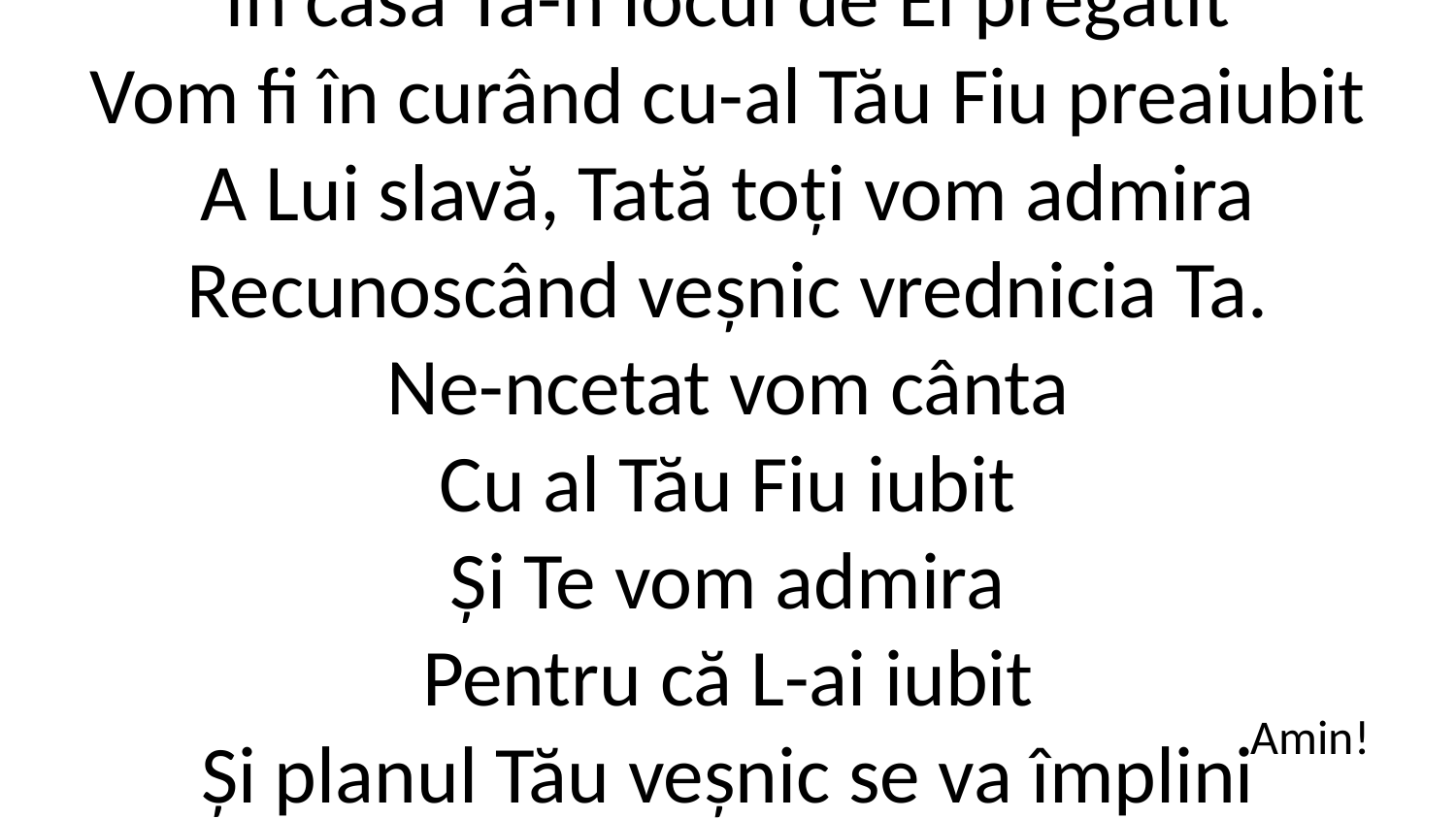

În casa Ta-n locul de El pregătit
Vom fi în curând cu-al Tău Fiu preaiubit
A Lui slavă, Tată toți vom admira
Recunoscând veșnic vrednicia Ta.
Ne-ncetat vom cânta
Cu al Tău Fiu iubit
Și Te vom admira
Pentru că L-ai iubit
Și planul Tău veșnic se va împlini
Tu vei fi totul și în toți pe vecii.

Amin!